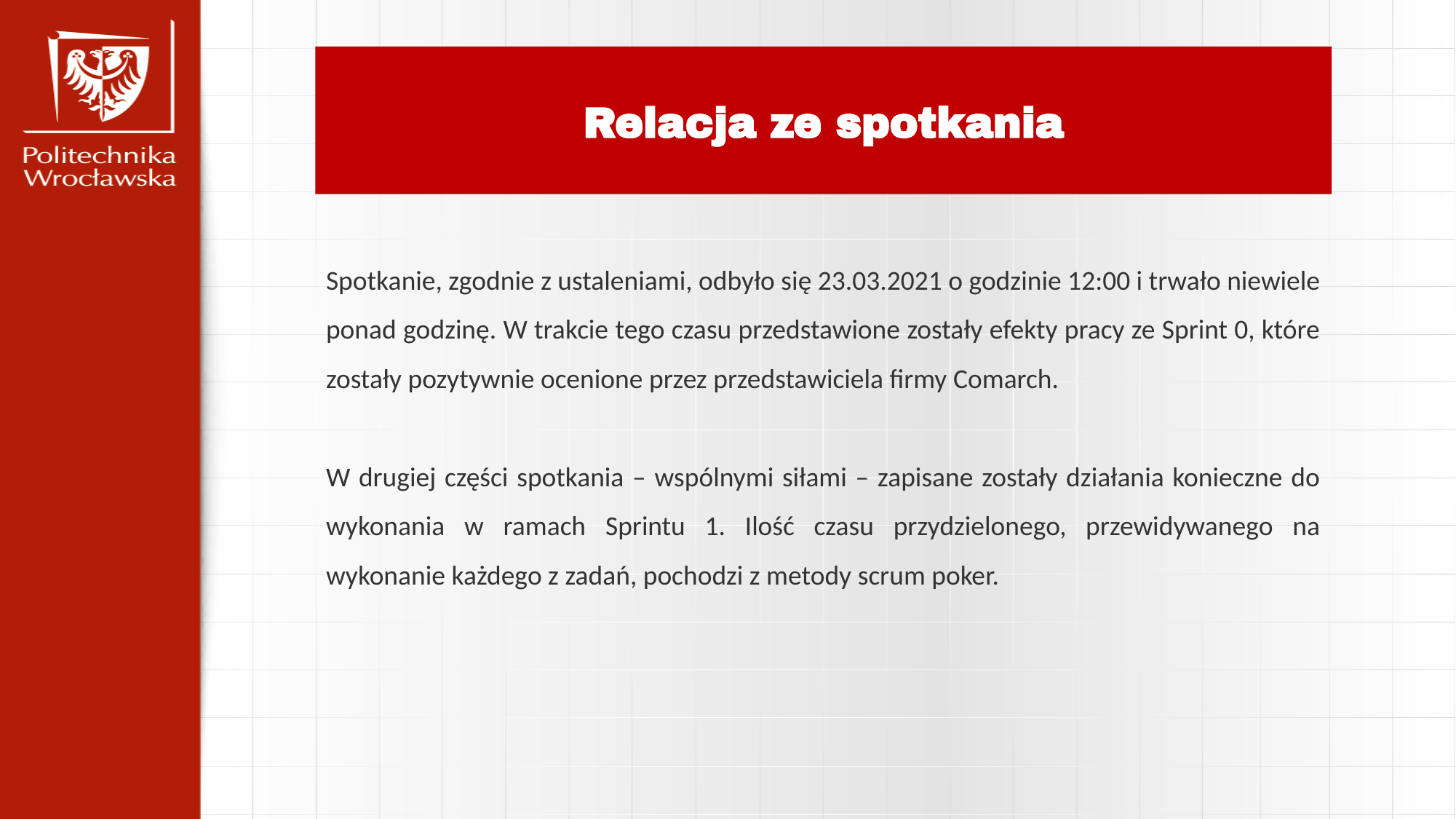

Relacja ze spotkania
Spotkanie, zgodnie z ustaleniami, odbyło się 23.03.2021 o godzinie 12:00 i trwało niewiele ponad godzinę. W trakcie tego czasu przedstawione zostały efekty pracy ze Sprint 0, które zostały pozytywnie ocenione przez przedstawiciela firmy Comarch.

W drugiej części spotkania – wspólnymi siłami – zapisane zostały działania konieczne do wykonania w ramach Sprintu 1. Ilość czasu przydzielonego, przewidywanego na wykonanie każdego z zadań, pochodzi z metody scrum poker.